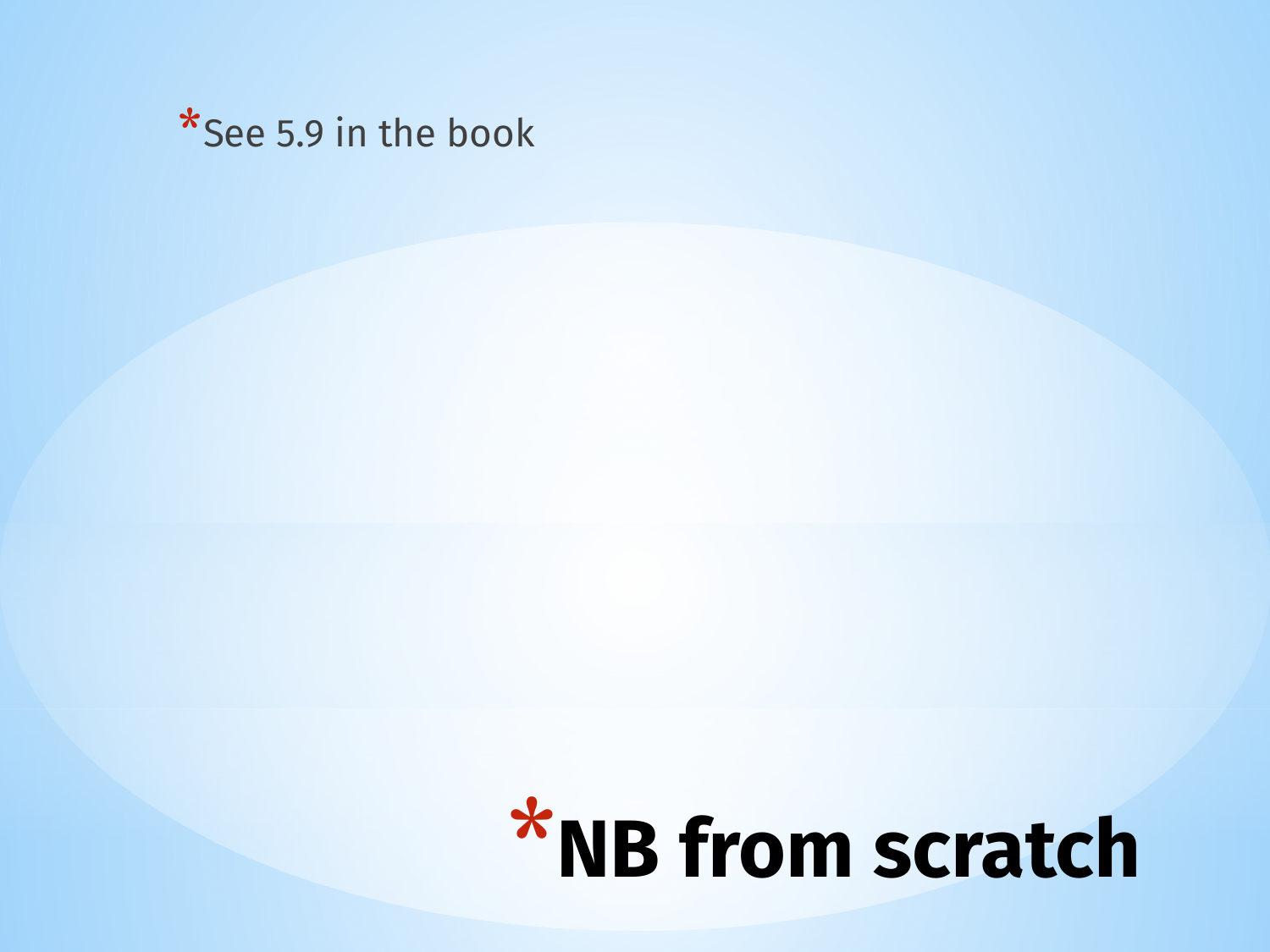

See 5.9 in the book
# NB from scratch